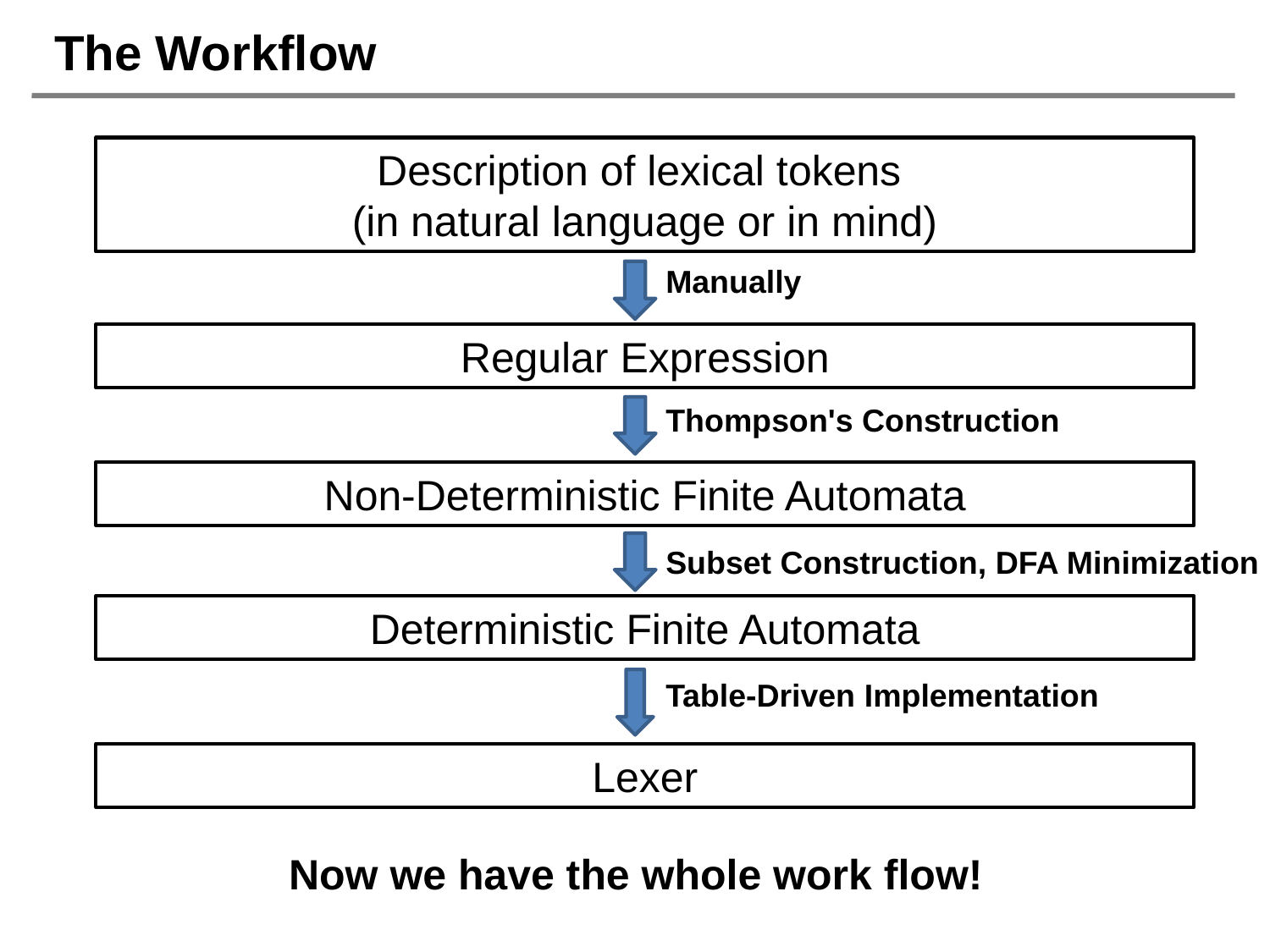

# The Workflow
Description of lexical tokens
(in natural language or in mind)
Manually

Regular Expression
Thompson's Construction

Non-Deterministic Finite Automata

Subset Construction, DFA Minimization
Deterministic Finite Automata

Table-Driven Implementation
Lexer
Now we have the whole work flow!